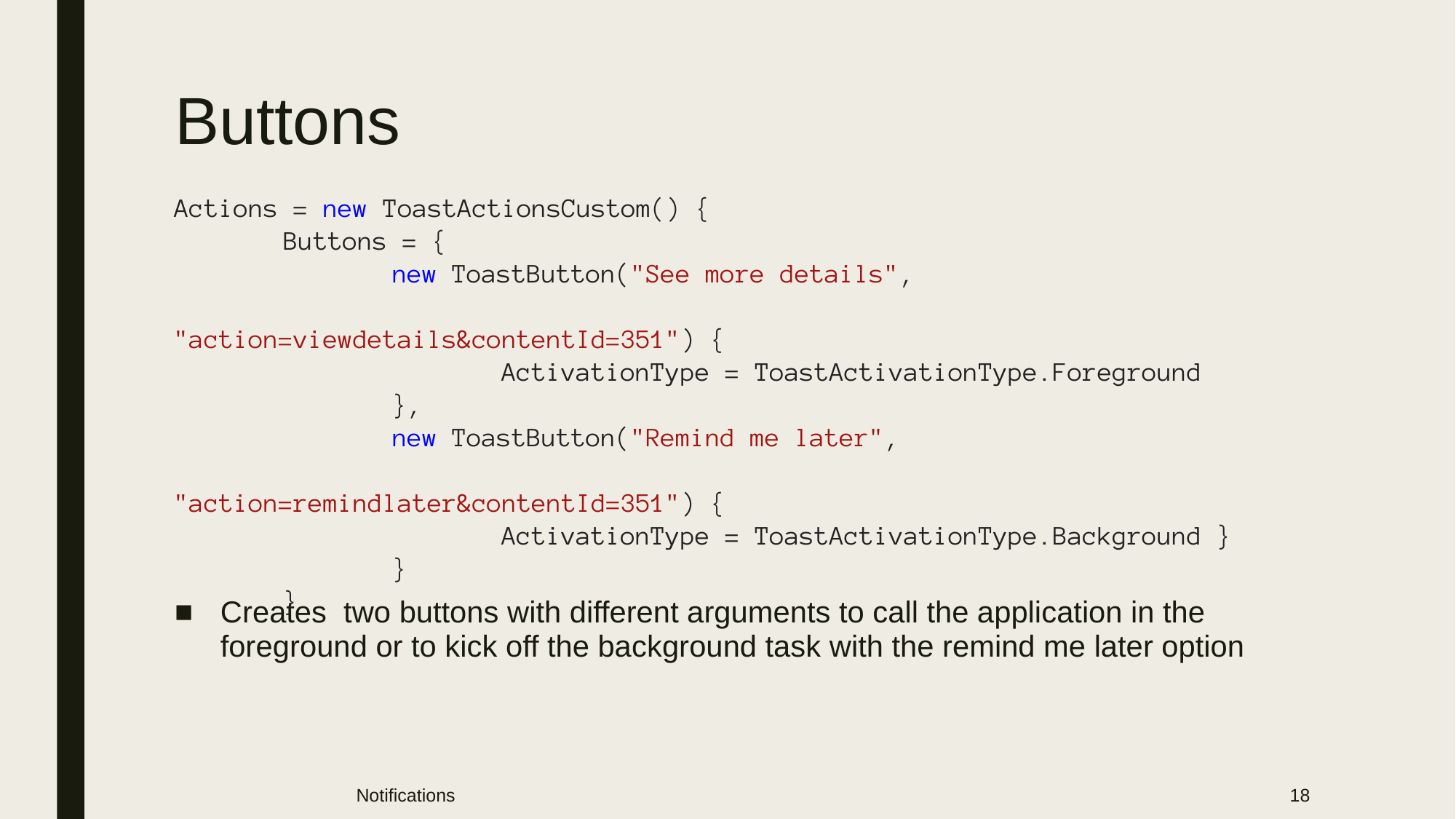

# Buttons
Actions = new ToastActionsCustom() {
	Buttons = {
		new ToastButton("See more details",
						  "action=viewdetails&contentId=351") {
			ActivationType = ToastActivationType.Foreground
		},
		new ToastButton("Remind me later",
						 "action=remindlater&contentId=351") {
			ActivationType = ToastActivationType.Background }
		}
	}

Creates  two buttons with different arguments to call the application in the foreground or to kick off the background task with the remind me later option
Notifications
18